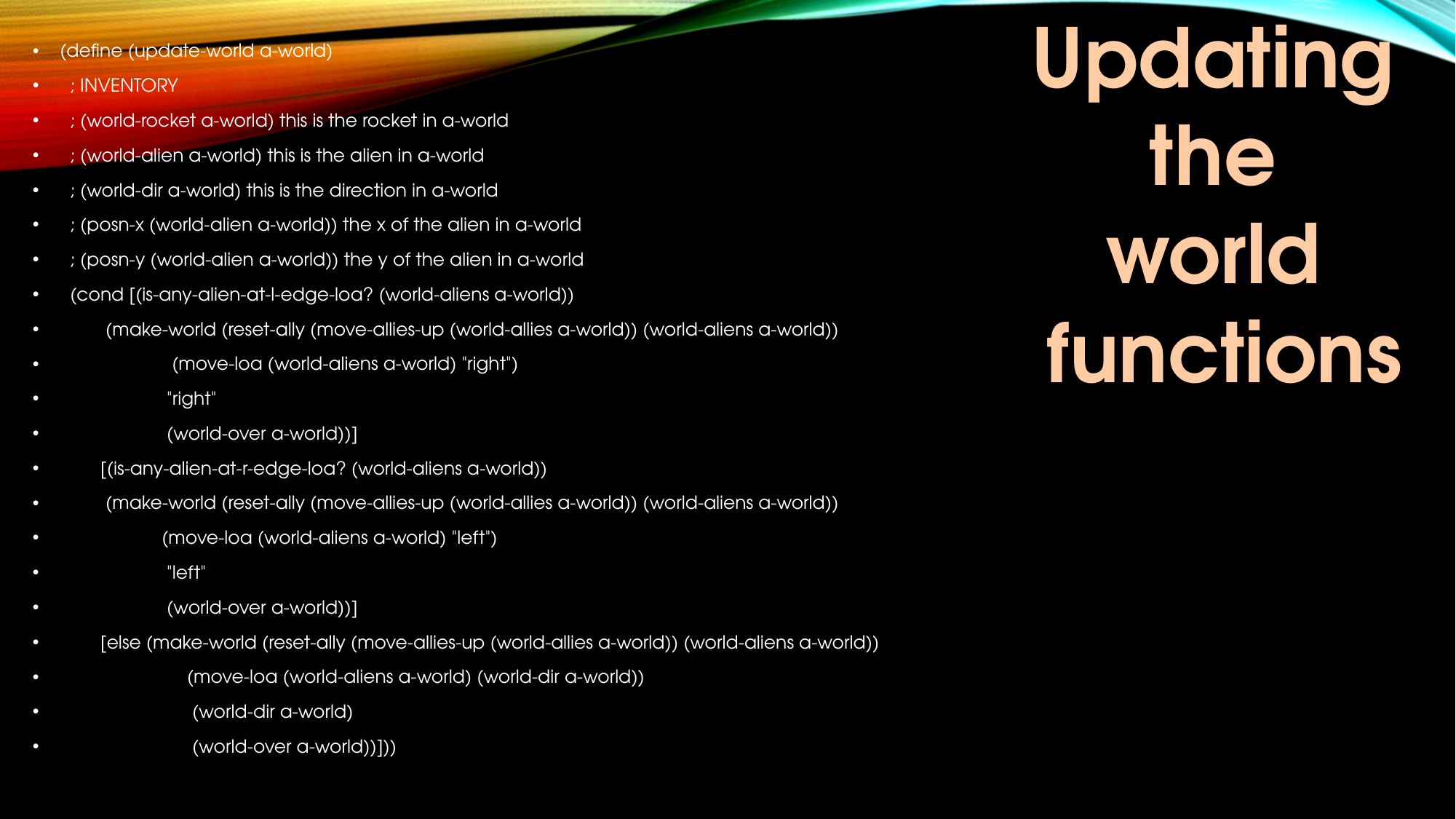

Updating
the
world
functions
(define (update-world a-world)
  ; INVENTORY
  ; (world-rocket a-world) this is the rocket in a-world
  ; (world-alien a-world) this is the alien in a-world
  ; (world-dir a-world) this is the direction in a-world
  ; (posn-x (world-alien a-world)) the x of the alien in a-world
  ; (posn-y (world-alien a-world)) the y of the alien in a-world
  (cond [(is-any-alien-at-l-edge-loa? (world-aliens a-world))
         (make-world (reset-ally (move-allies-up (world-allies a-world)) (world-aliens a-world))
                      (move-loa (world-aliens a-world) "right")
                     "right"
                     (world-over a-world))]
        [(is-any-alien-at-r-edge-loa? (world-aliens a-world))
         (make-world (reset-ally (move-allies-up (world-allies a-world)) (world-aliens a-world))
                    (move-loa (world-aliens a-world) "left")
                     "left"
                     (world-over a-world))]
        [else (make-world (reset-ally (move-allies-up (world-allies a-world)) (world-aliens a-world))
                         (move-loa (world-aliens a-world) (world-dir a-world))
                          (world-dir a-world)
                          (world-over a-world))]))